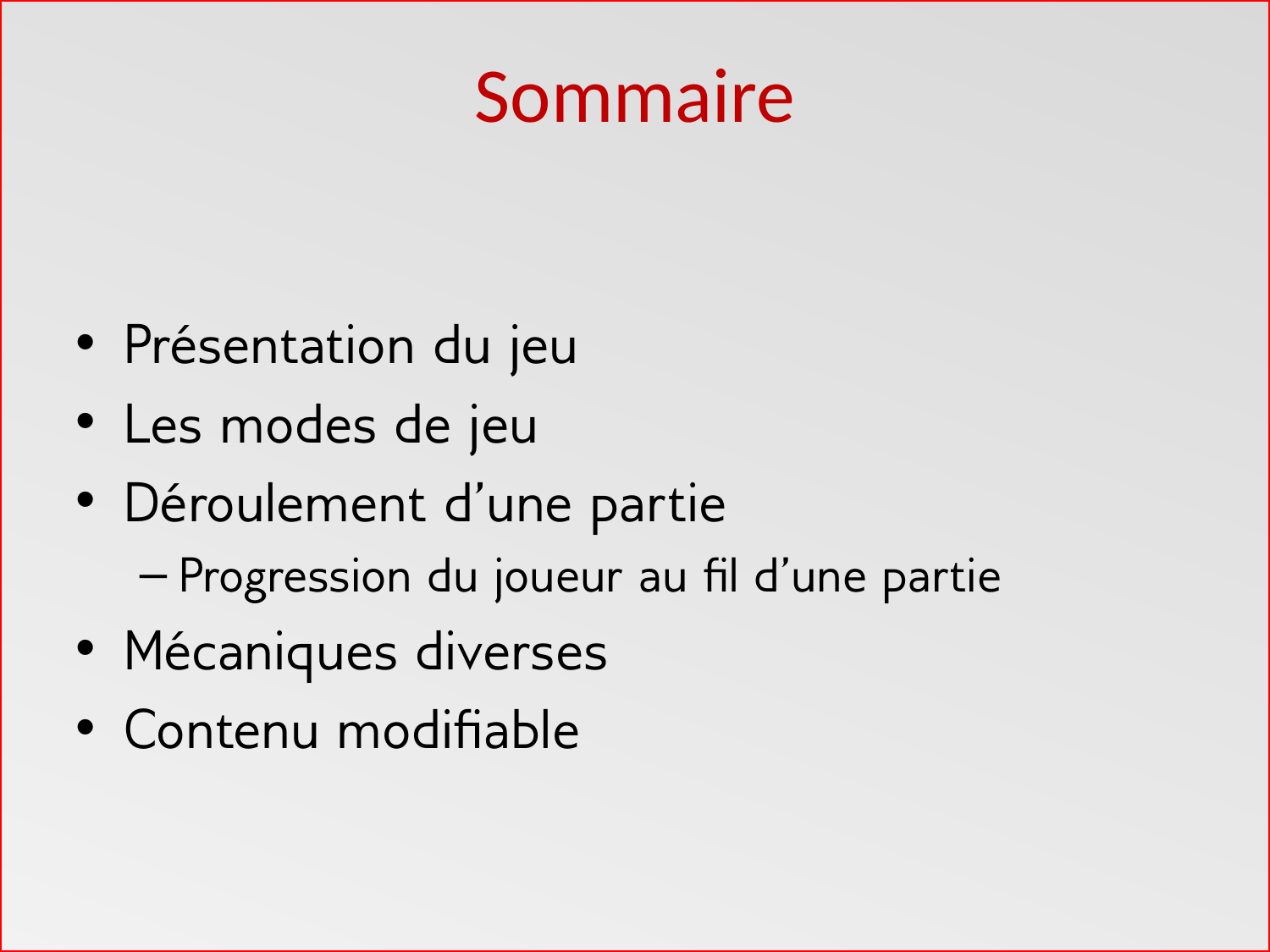

# Sommaire

Présentation du jeu
Les modes de jeu
Déroulement d’une partie
Progression du joueur au fil d’une partie
Mécaniques diverses
Contenu modifiable